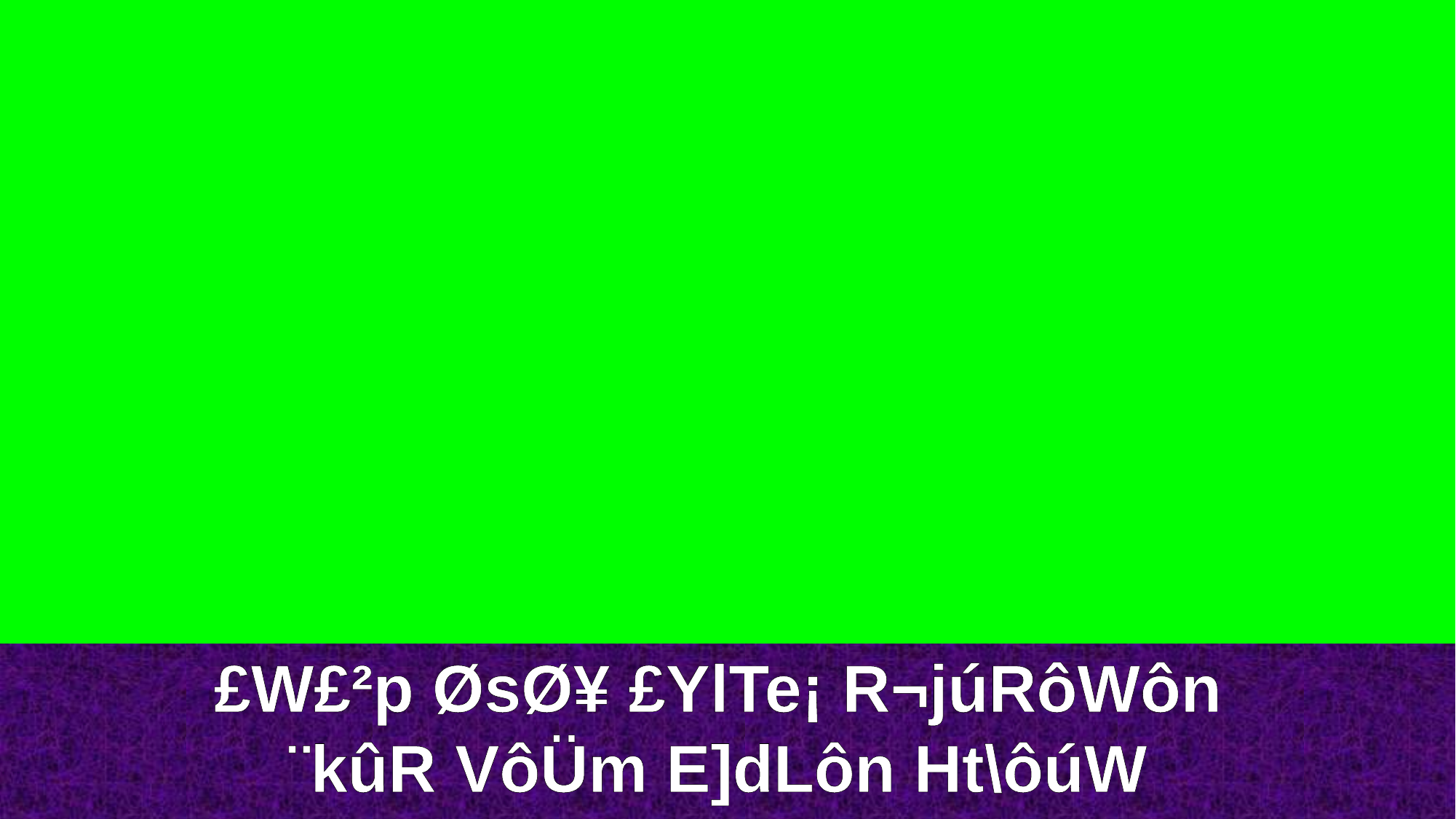

£W£²p ØsØ¥ £YlTe¡ R¬júRôWôn
¨kûR VôÜm E]dLôn Ht\ôúW